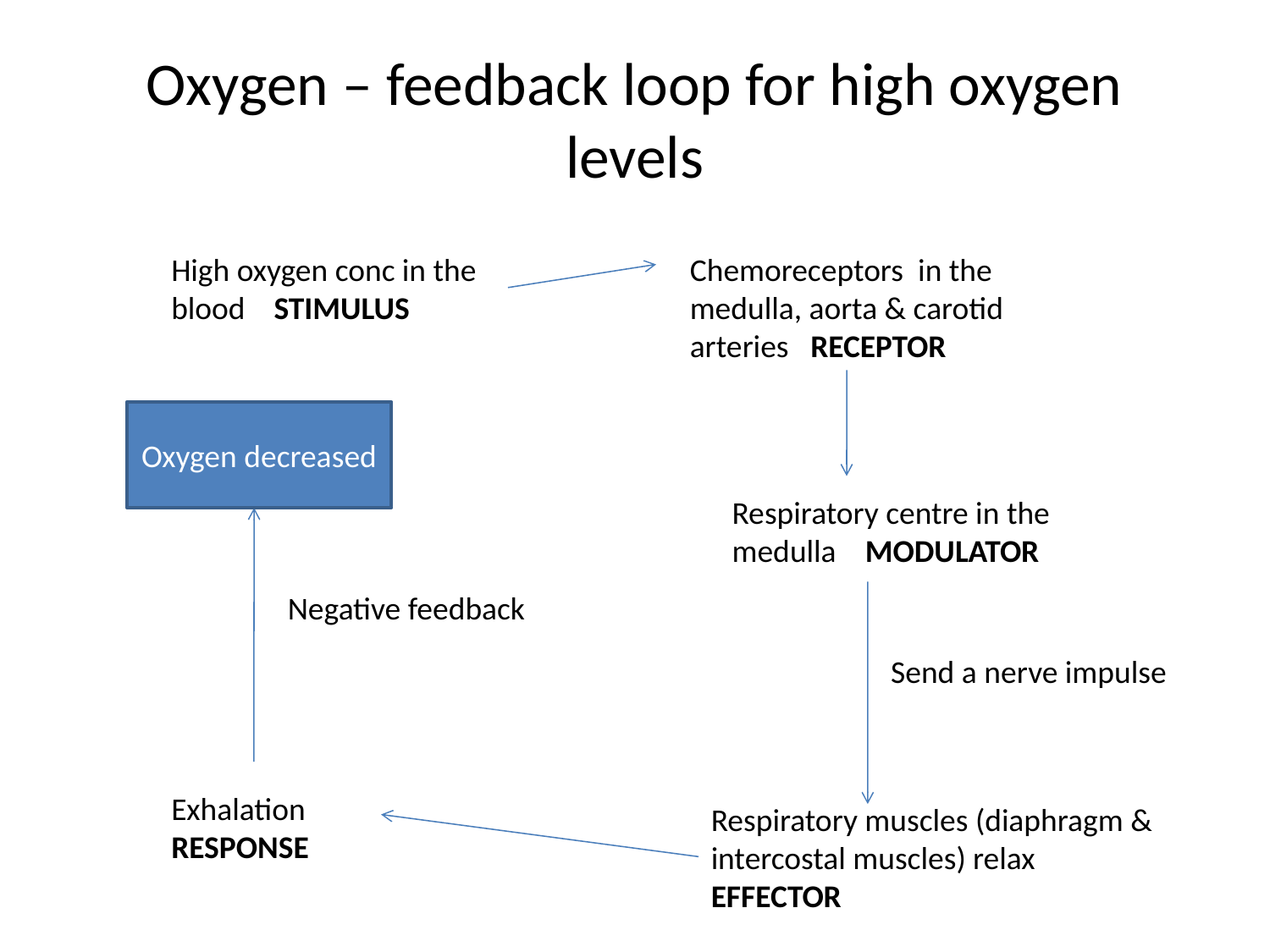

# Oxygen – feedback loop for high oxygen levels
High oxygen conc in the blood    STIMULUS
Chemoreceptors  in the medulla, aorta & carotid arteries   RECEPTOR
Oxygen decreased
Respiratory centre in the medulla    MODULATOR
Negative feedback
Send a nerve impulse
Exhalation    RESPONSE
Respiratory muscles (diaphragm & intercostal muscles) relax      EFFECTOR